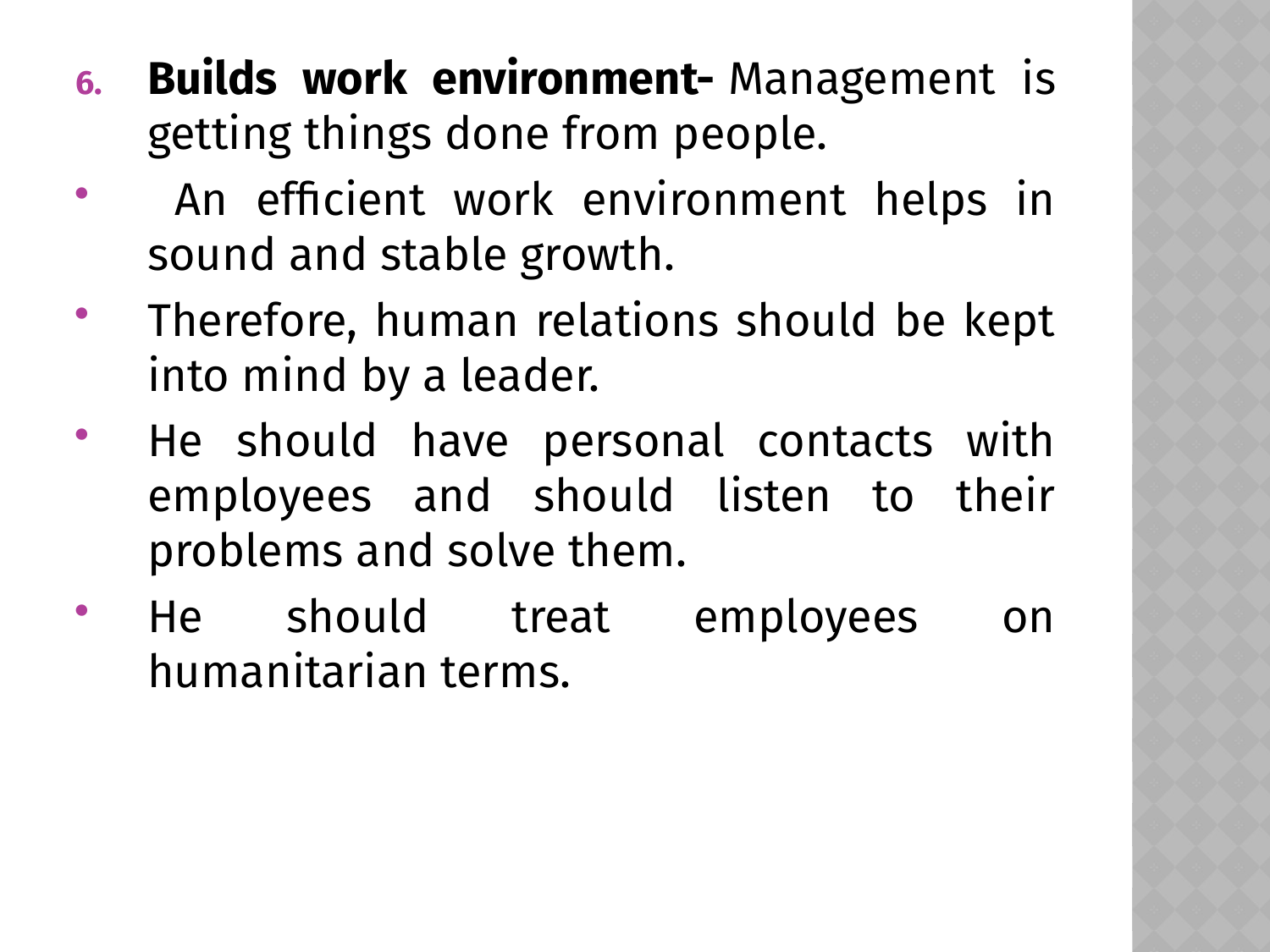

Builds work environment- Management is getting things done from people.
 An efficient work environment helps in sound and stable growth.
Therefore, human relations should be kept into mind by a leader.
He should have personal contacts with employees and should listen to their problems and solve them.
He should treat employees on humanitarian terms.